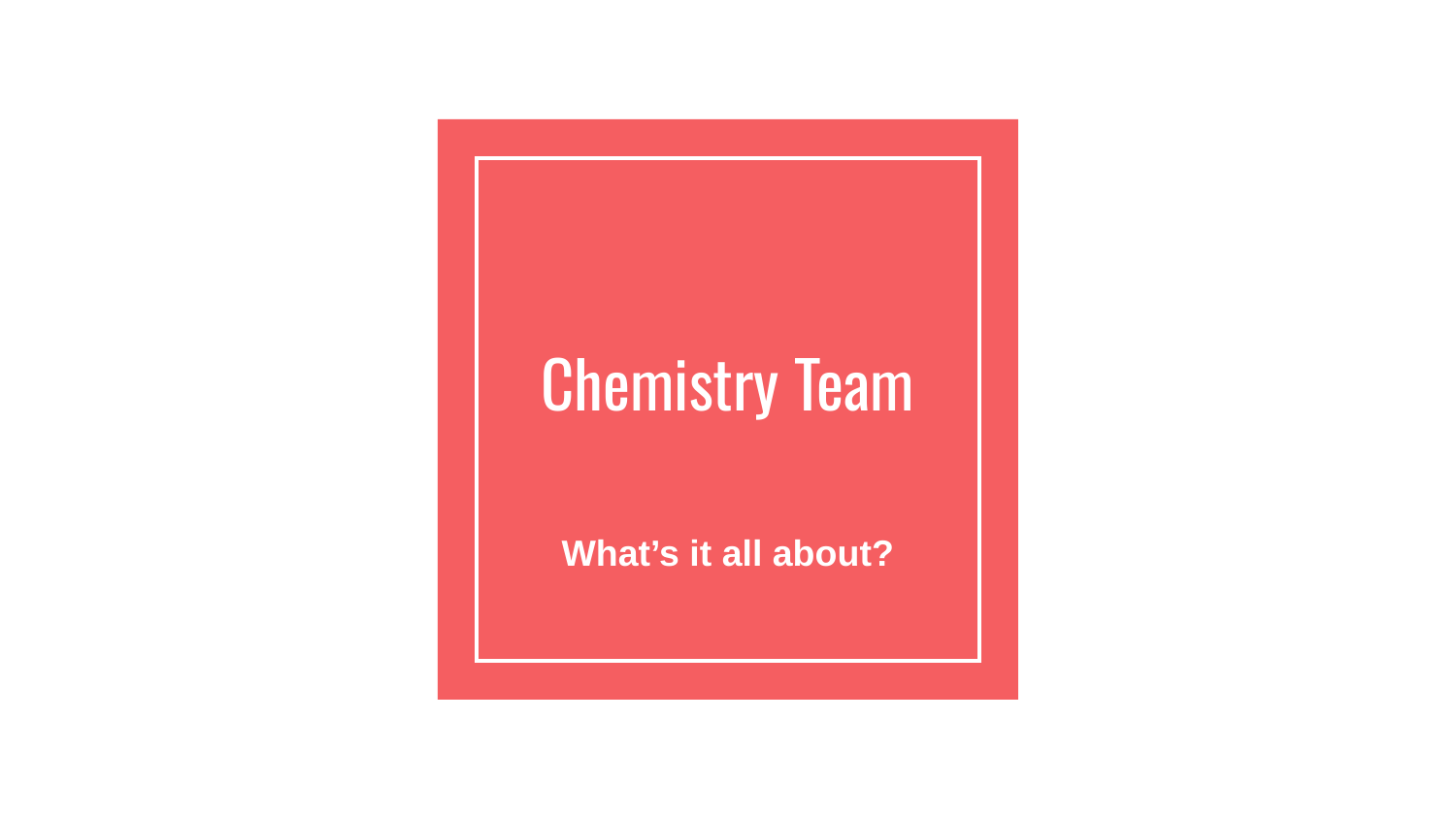

# Chemistry Team
What’s it all about?